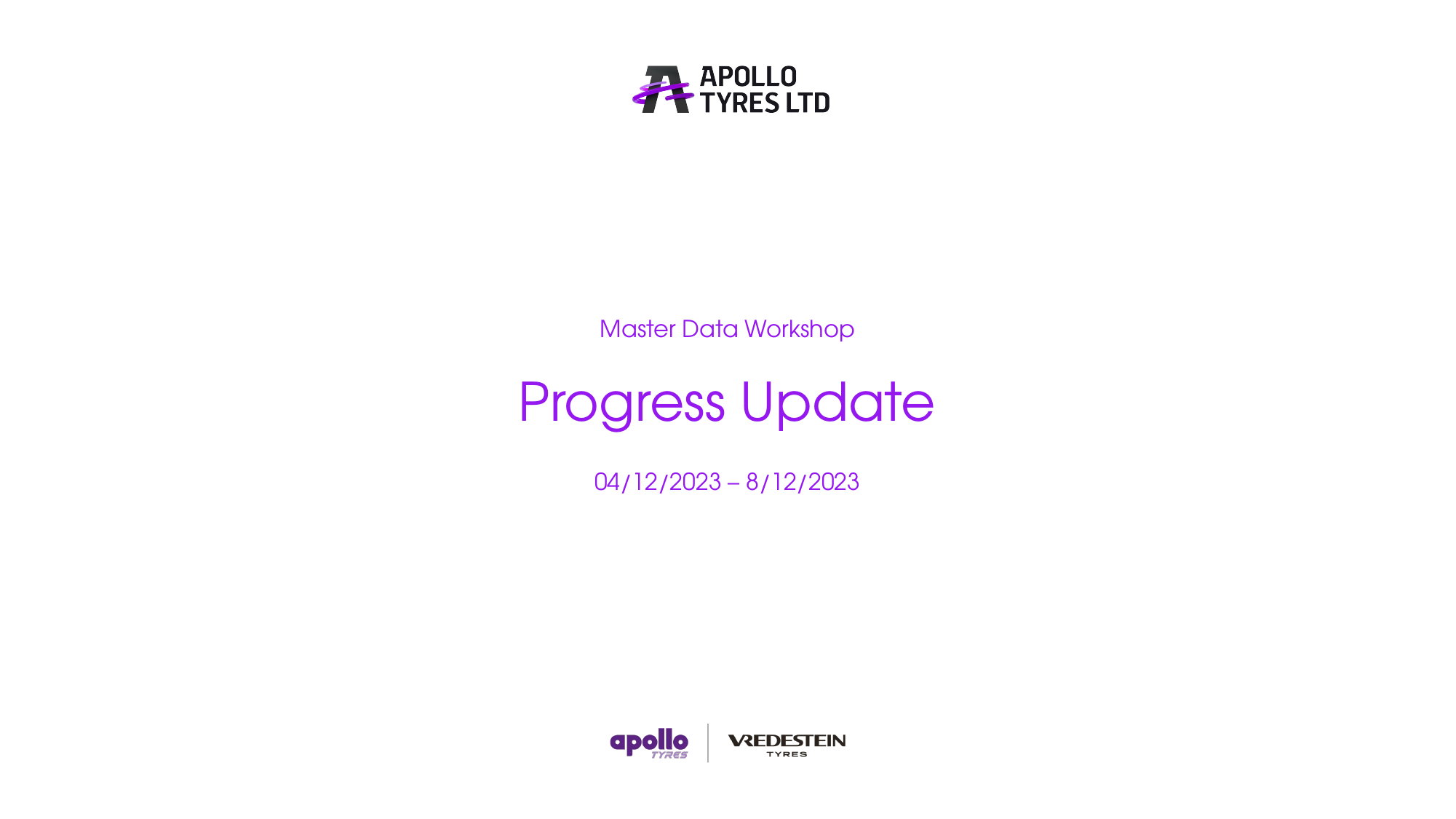

# Master Data Workshop Progress Update 04/12/2023 – 8/12/2023